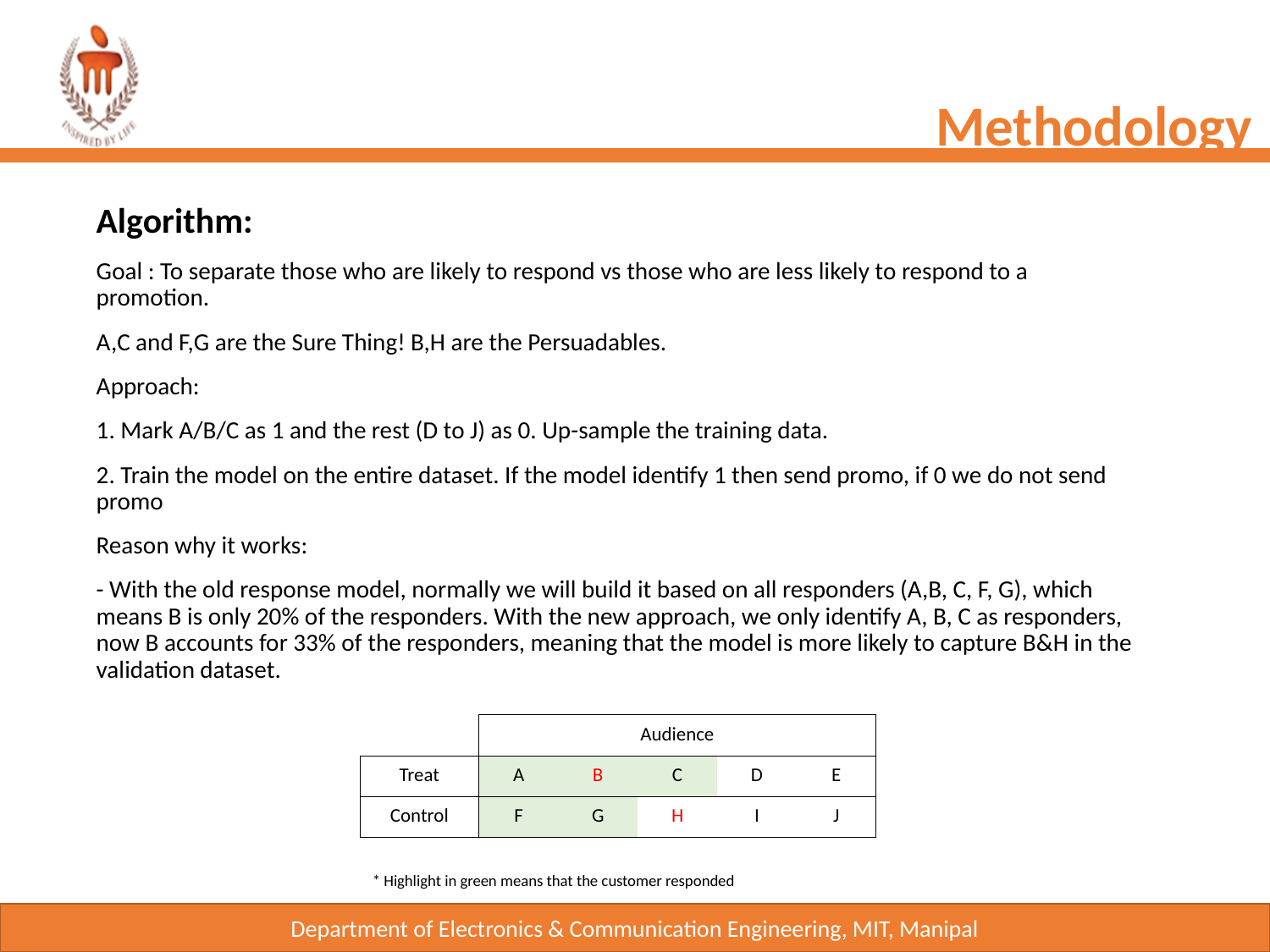

Methodology
Algorithm:
Goal : To separate those who are likely to respond vs those who are less likely to respond to a promotion.
A,C and F,G are the Sure Thing! B,H are the Persuadables.
Approach:
1. Mark A/B/C as 1 and the rest (D to J) as 0. Up-sample the training data.
2. Train the model on the entire dataset. If the model identify 1 then send promo, if 0 we do not send promo
Reason why it works:
- With the old response model, normally we will build it based on all responders (A,B, C, F, G), which means B is only 20% of the responders. With the new approach, we only identify A, B, C as responders, now B accounts for 33% of the responders, meaning that the model is more likely to capture B&H in the validation dataset.

|  | Audience |  |  |  |  |
| --- | --- | --- | --- | --- | --- |
| Treat | A | B | C | D | E |
| Control | F | G | H | I | J |
* Highlight in green means that the customer responded